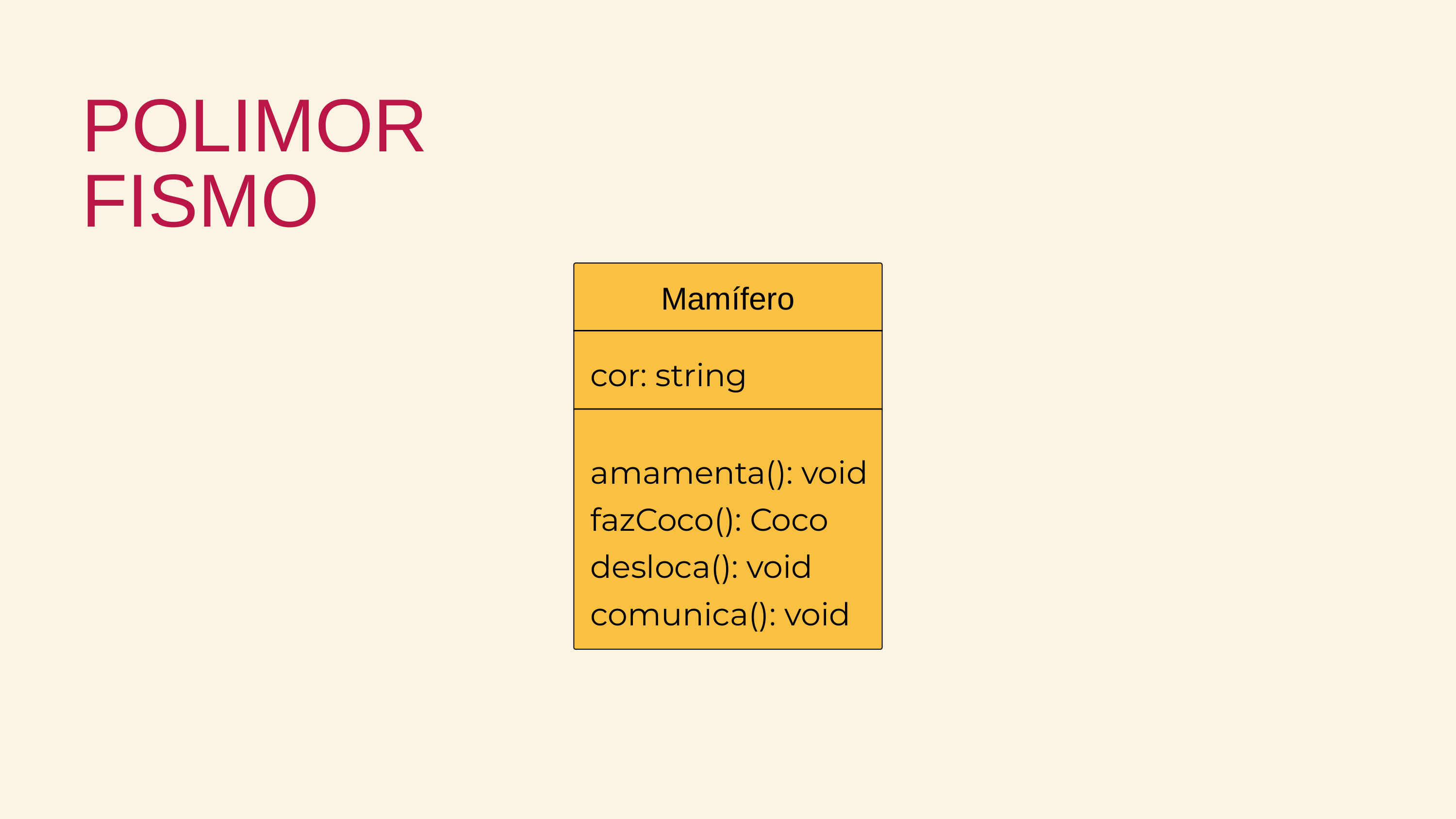

POLIMORFISMO

Mamífero

cor: string

amamenta(): void
fazCoco(): Coco
desloca(): void
comunica(): void